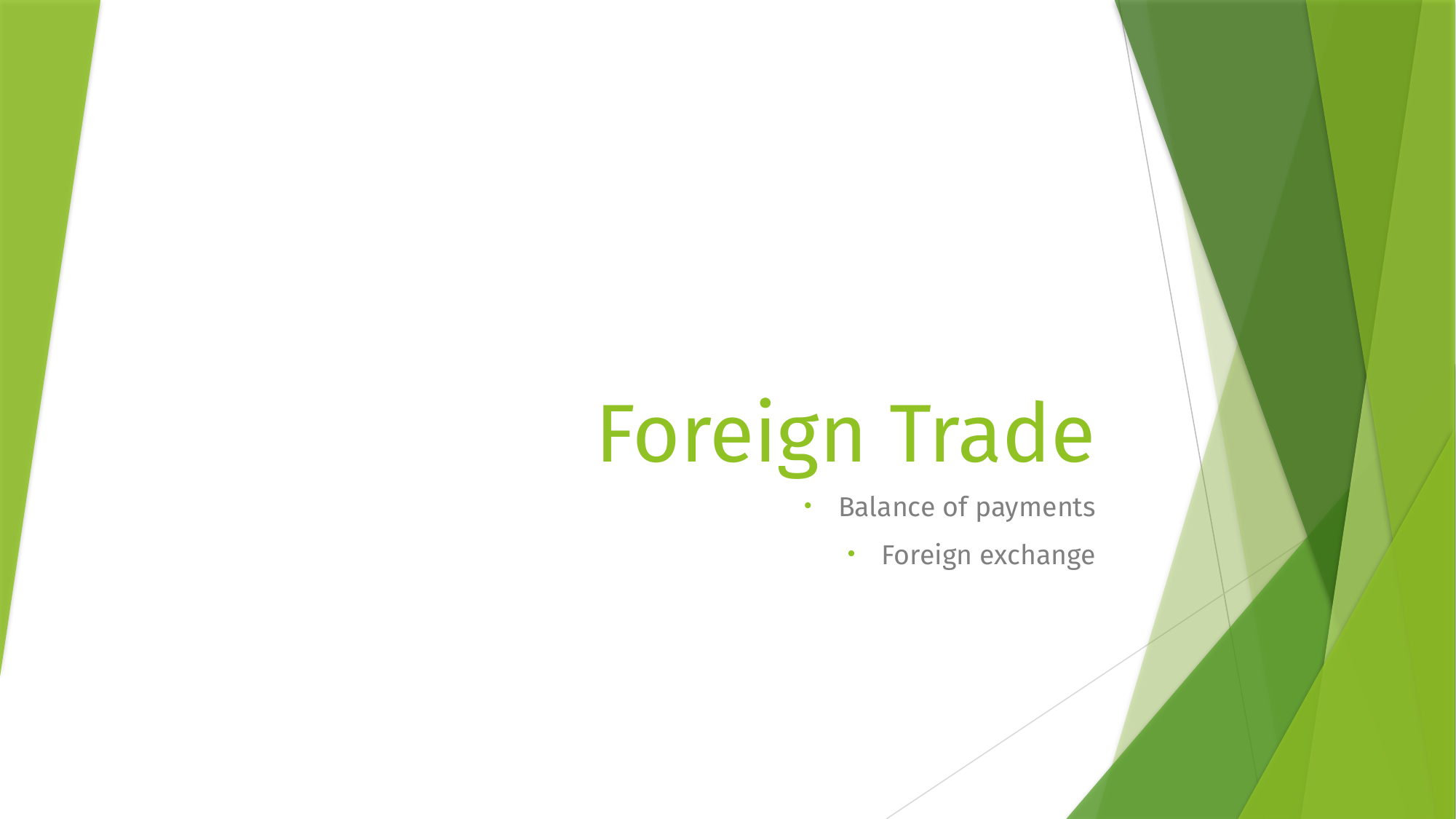

# Foreign Trade
Balance of payments
Foreign exchange